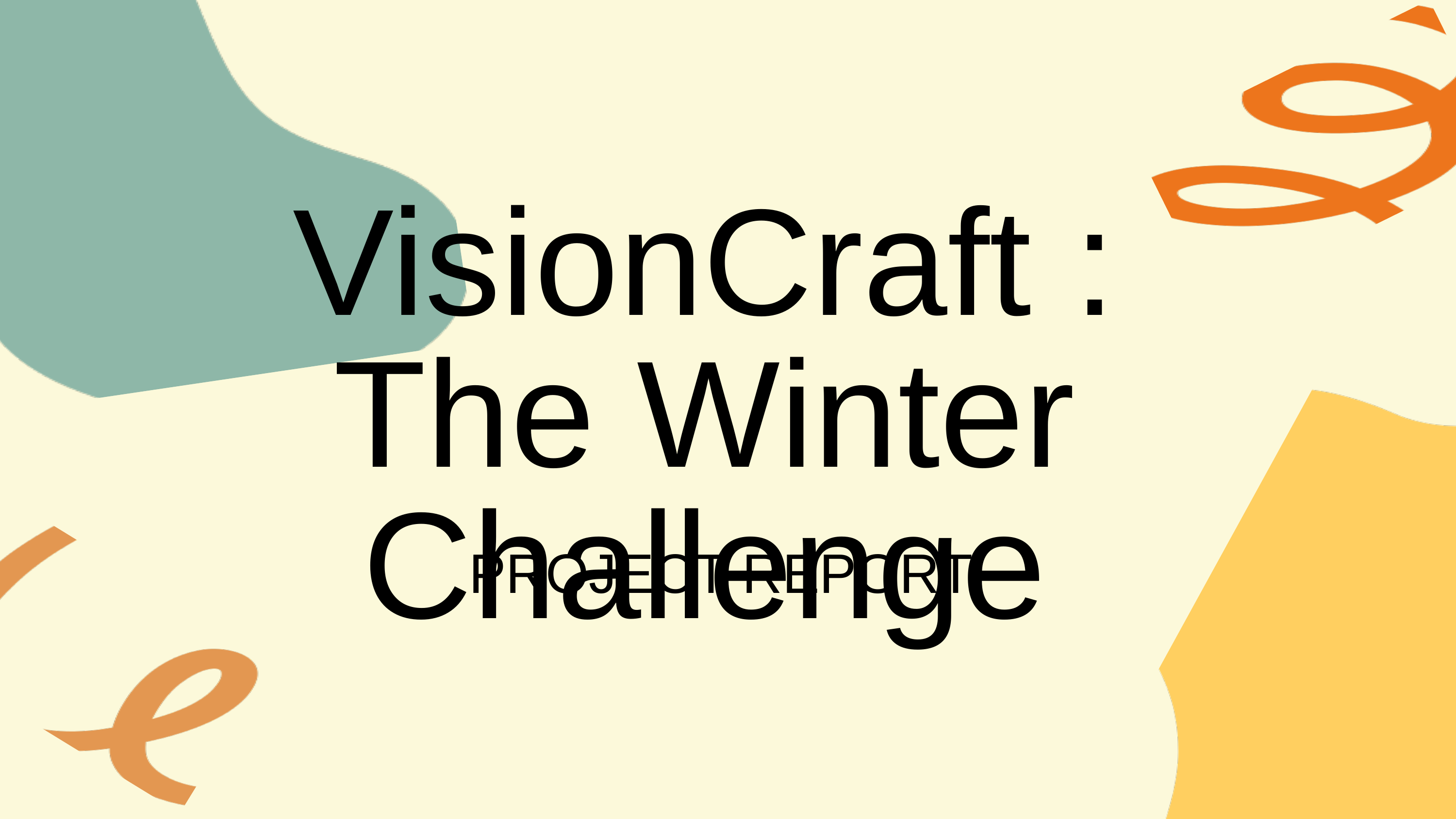

VisionCraft : The Winter Challenge

PROJECT REPORT